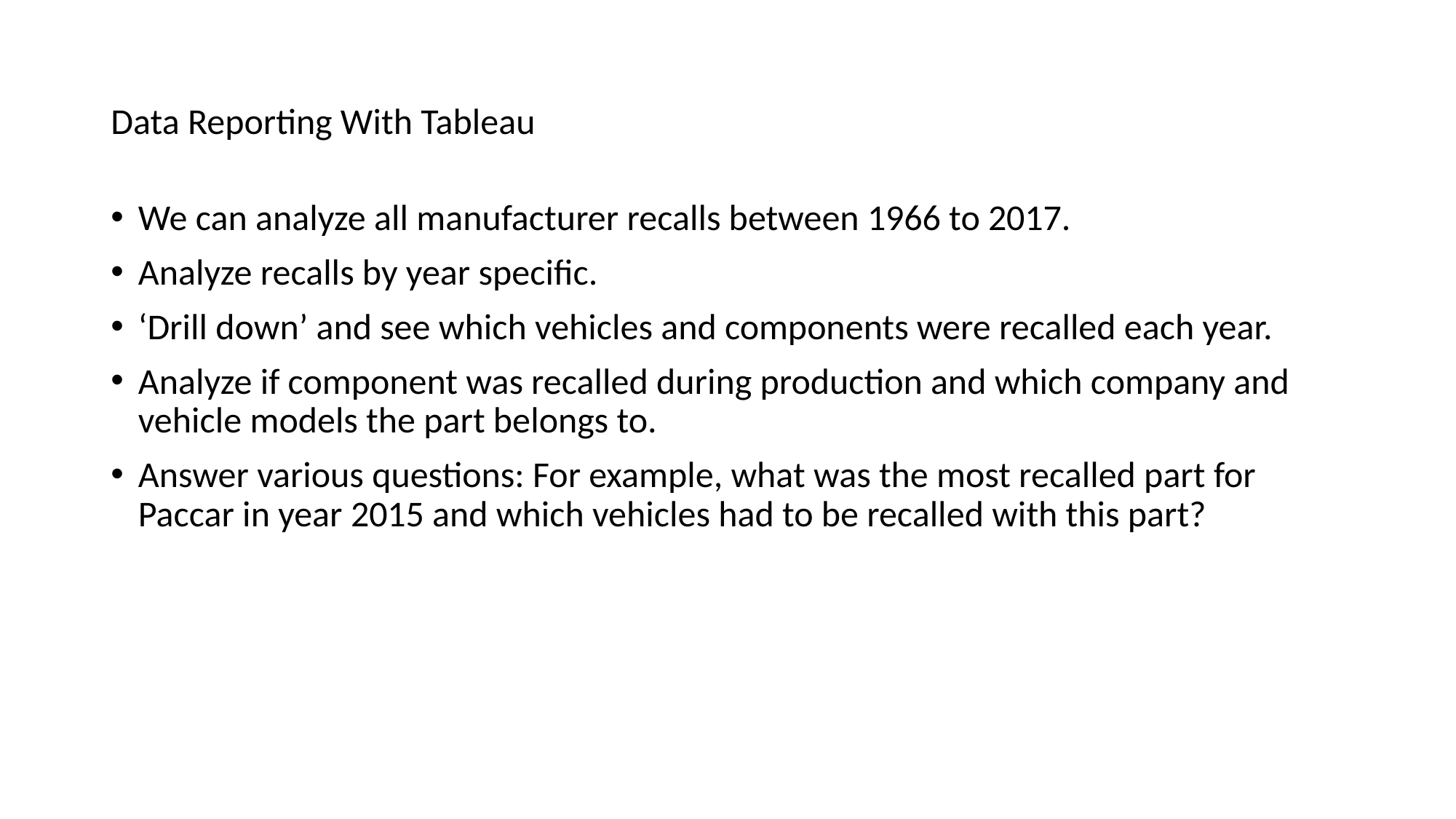

# Data Reporting With Tableau
We can analyze all manufacturer recalls between 1966 to 2017.
Analyze recalls by year specific.
‘Drill down’ and see which vehicles and components were recalled each year.
Analyze if component was recalled during production and which company and vehicle models the part belongs to.
Answer various questions: For example, what was the most recalled part for Paccar in year 2015 and which vehicles had to be recalled with this part?